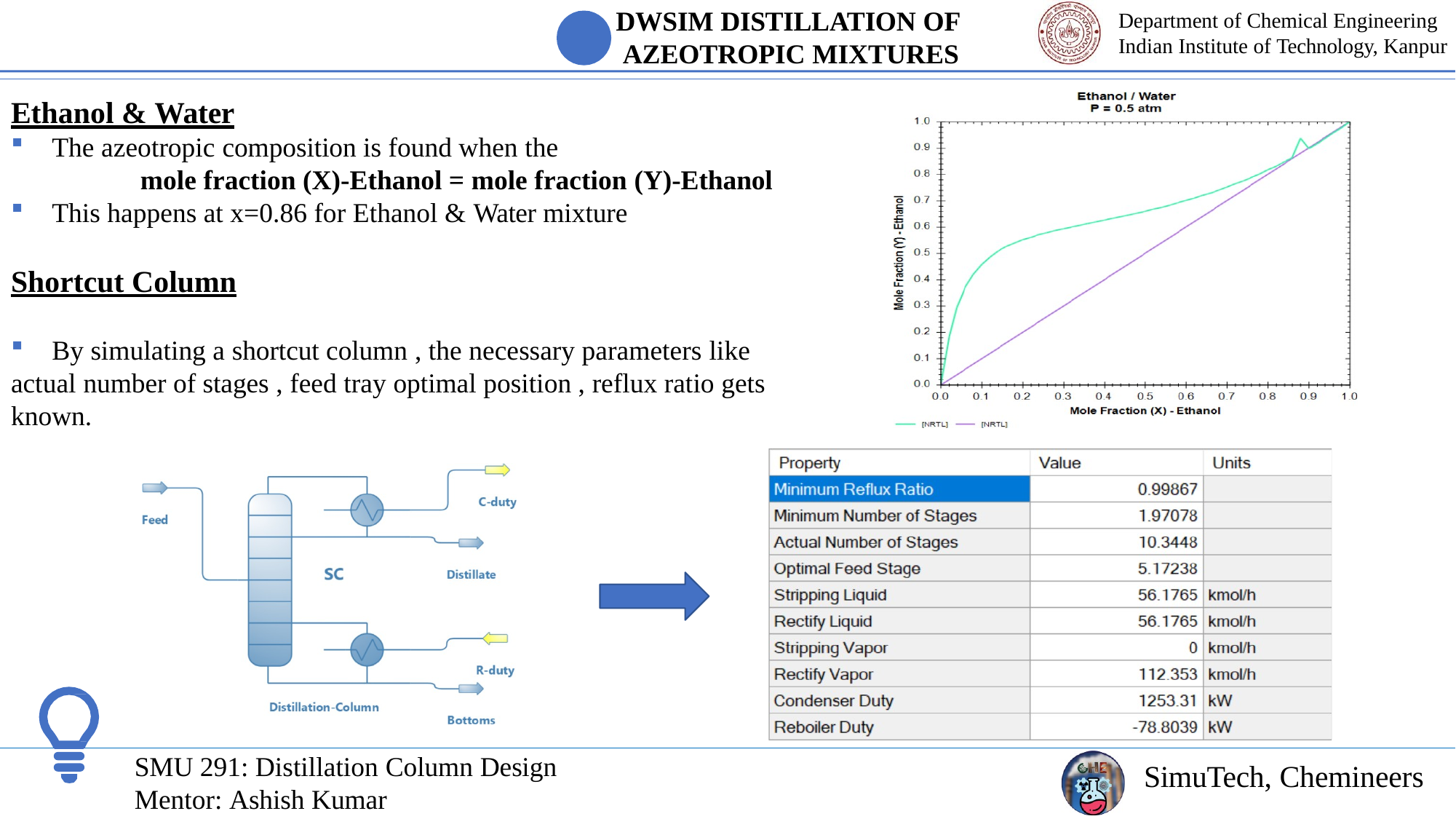

# DWSIM DISTILLATION OF  AZEOTROPIC MIXTURES
Department of Chemical Engineering  Indian Institute of Technology, Kanpur

Ethanol & Water
The azeotropic composition is found when the
mole fraction (X)-Ethanol = mole fraction (Y)-Ethanol
This happens at x=0.86 for Ethanol & Water mixture

Shortcut Column

By simulating a shortcut column , the necessary parameters like
actual number of stages , feed tray optimal position , reflux ratio gets known.

SMU 291: Distillation Column Design
Mentor: Ashish Kumar
SimuTech, Chemineers